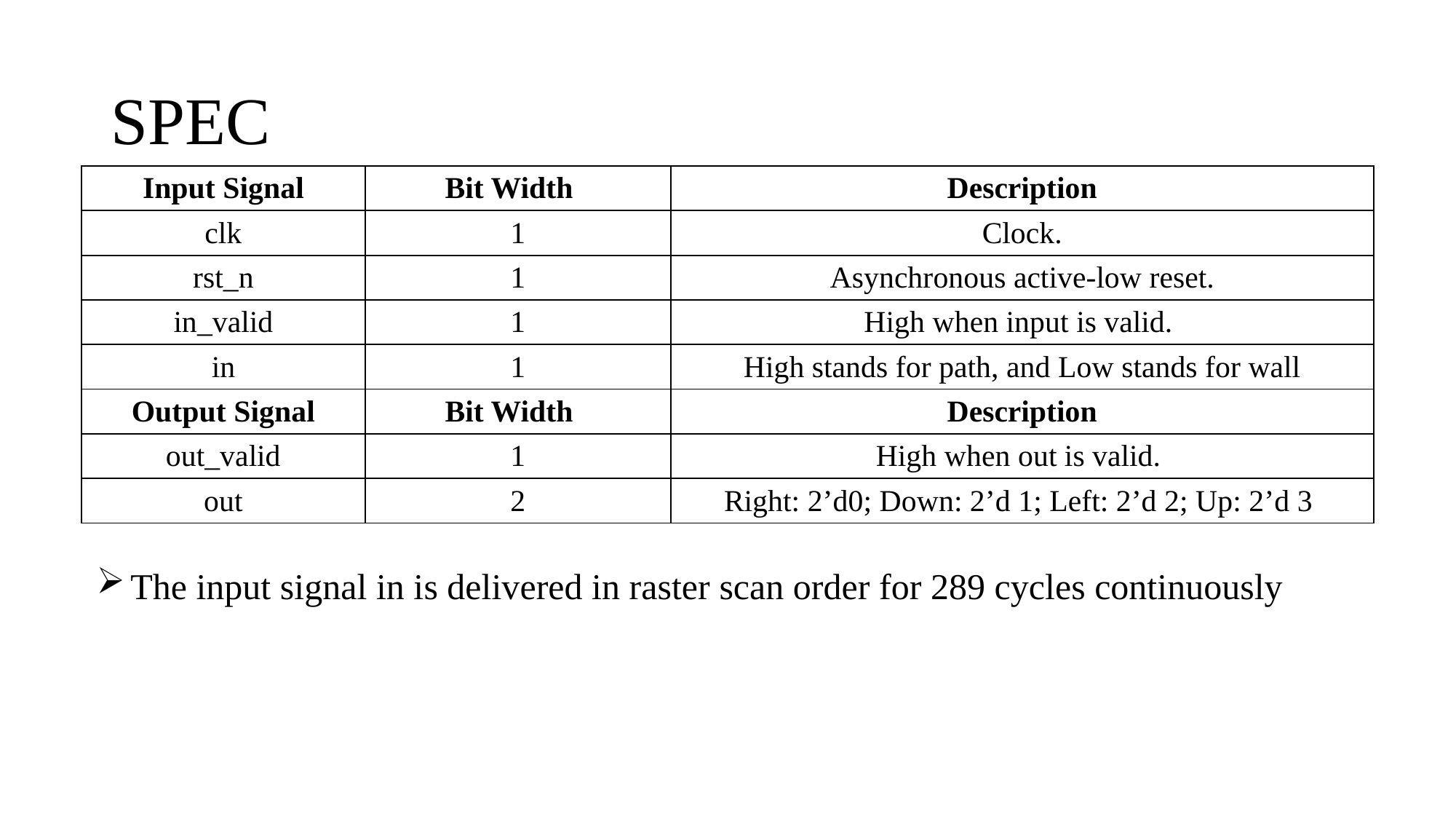

# SPEC
| Input Signal | Bit Width | Description |
| --- | --- | --- |
| clk | 1 | Clock. |
| rst\_n | 1 | Asynchronous active-low reset. |
| in\_valid | 1 | High when input is valid. |
| in | 1 | High stands for path, and Low stands for wall |
| Output Signal | Bit Width | Description |
| out\_valid | 1 | High when out is valid. |
| out | 2 | Right: 2’d0; Down: 2’d 1; Left: 2’d 2; Up: 2’d 3 |
The input signal in is delivered in raster scan order for 289 cycles continuously